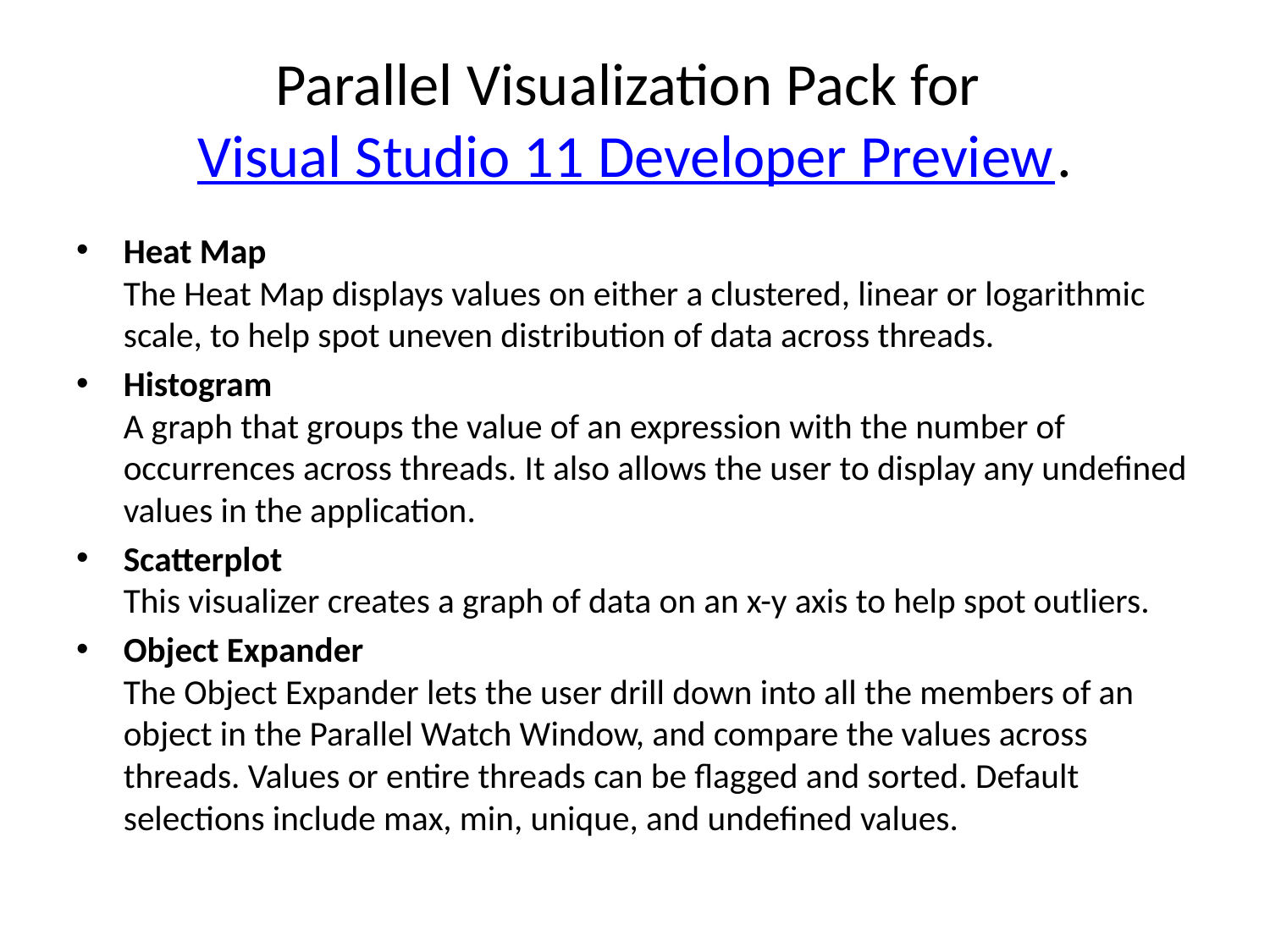

# Parallel Visualization Pack for Visual Studio 11 Developer Preview.
Heat Map
The Heat Map displays values on either a clustered, linear or logarithmic scale, to help spot uneven distribution of data across threads.
Histogram
A graph that groups the value of an expression with the number of occurrences across threads. It also allows the user to display any undefined values in the application.
Scatterplot
This visualizer creates a graph of data on an x-y axis to help spot outliers.
Object Expander
The Object Expander lets the user drill down into all the members of an object in the Parallel Watch Window, and compare the values across threads. Values or entire threads can be flagged and sorted. Default selections include max, min, unique, and undefined values.